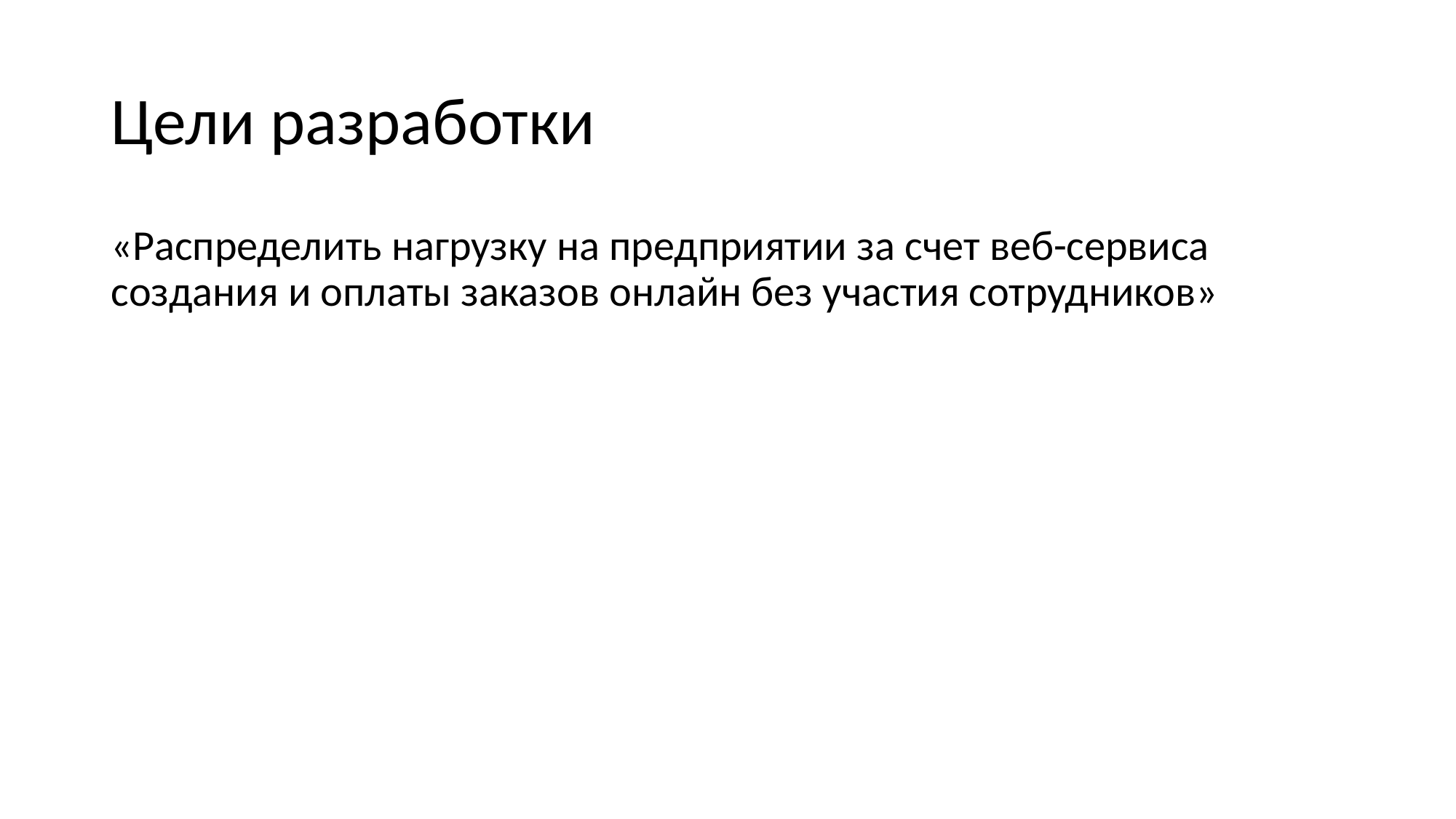

# Цели разработки
«Распределить нагрузку на предприятии за счет веб-сервиса создания и оплаты заказов онлайн без участия сотрудников»